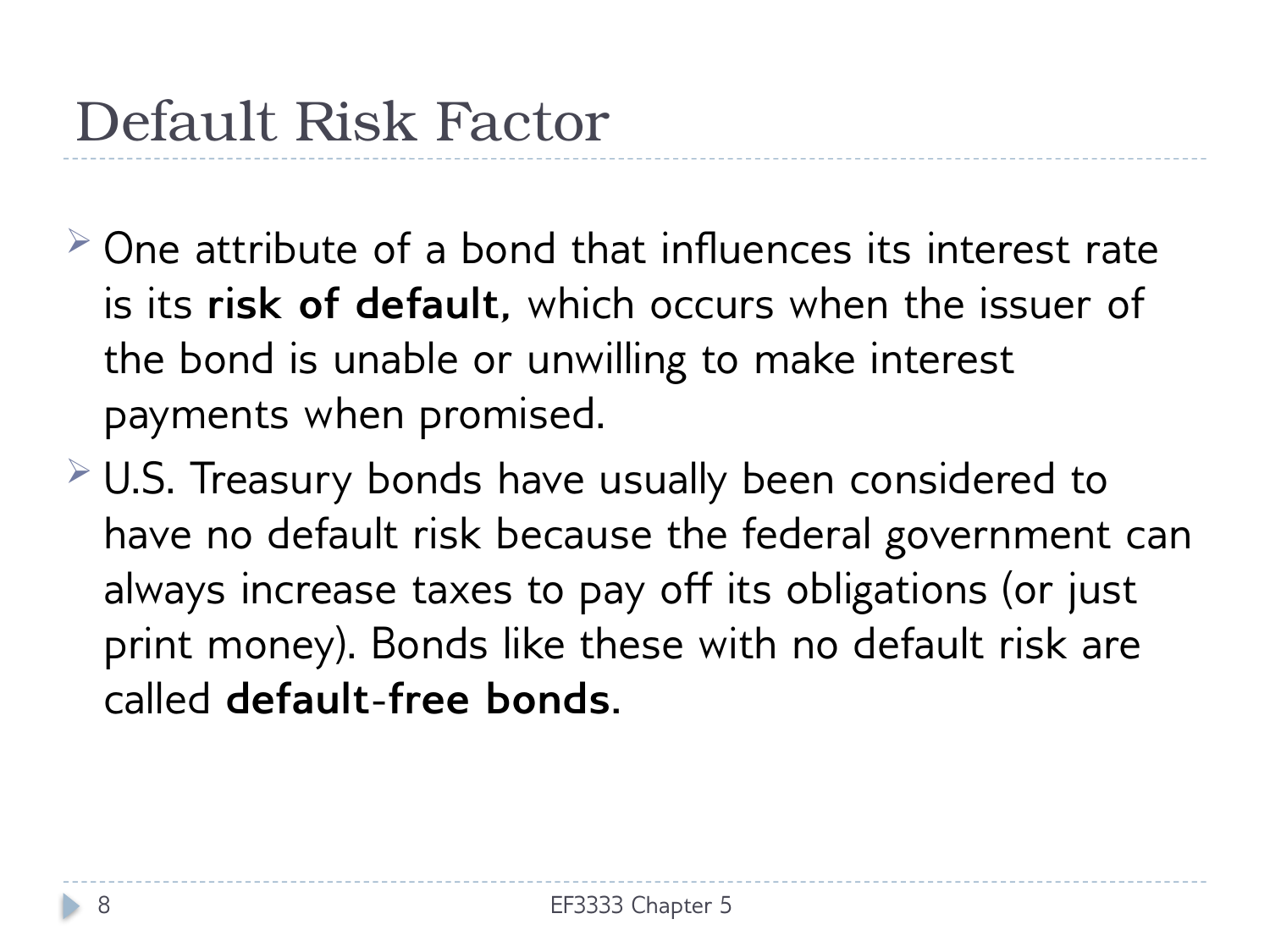

# Default Risk Factor
One attribute of a bond that influences its interest rate is its risk of default, which occurs when the issuer of the bond is unable or unwilling to make interest payments when promised.
U.S. Treasury bonds have usually been considered to have no default risk because the federal government can always increase taxes to pay off its obligations (or just print money). Bonds like these with no default risk are called default-free bonds.

8
EF3333 Chapter 5